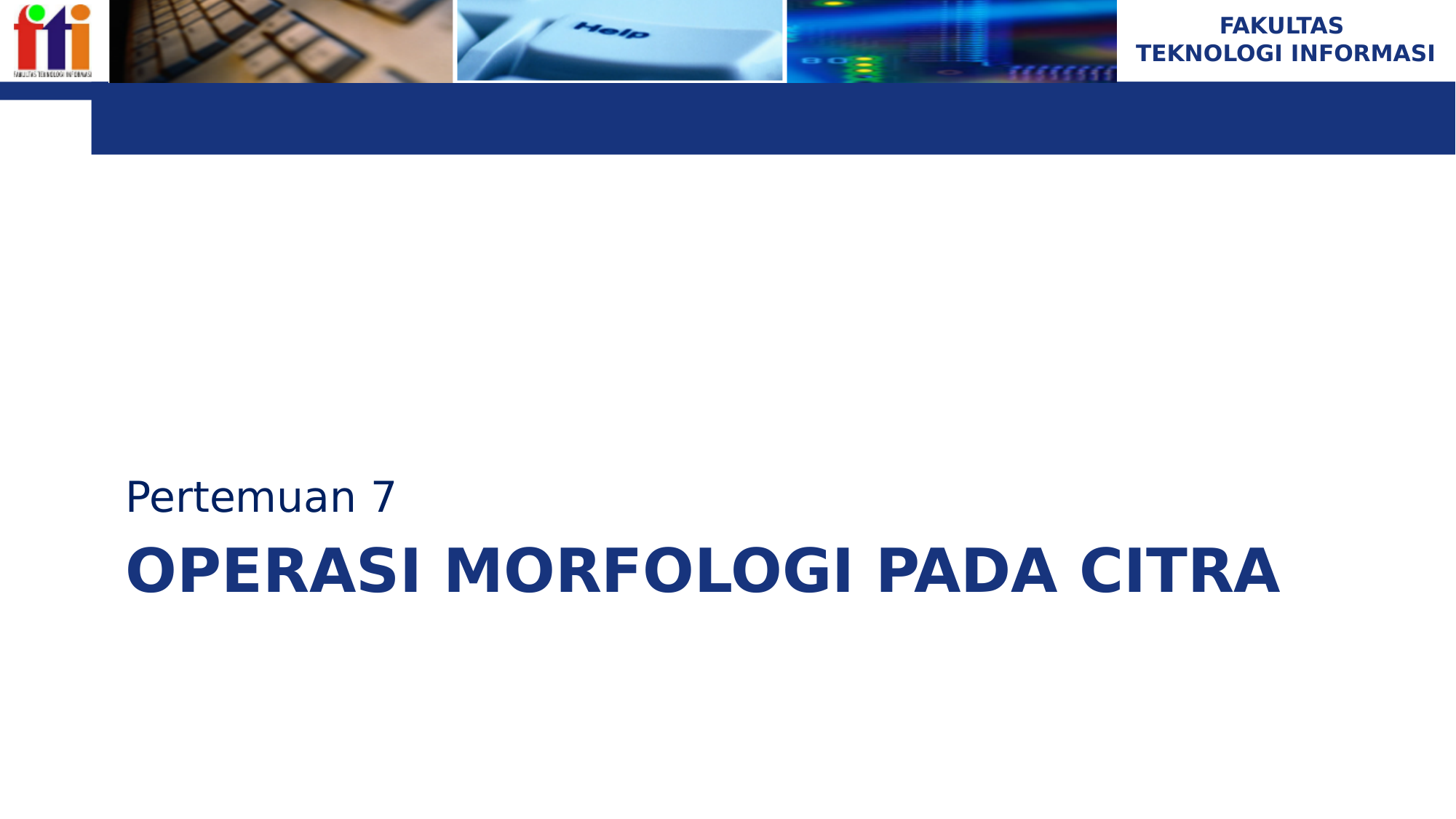

Pertemuan 7
# Operasi MORFOLOGI PADA CITRA